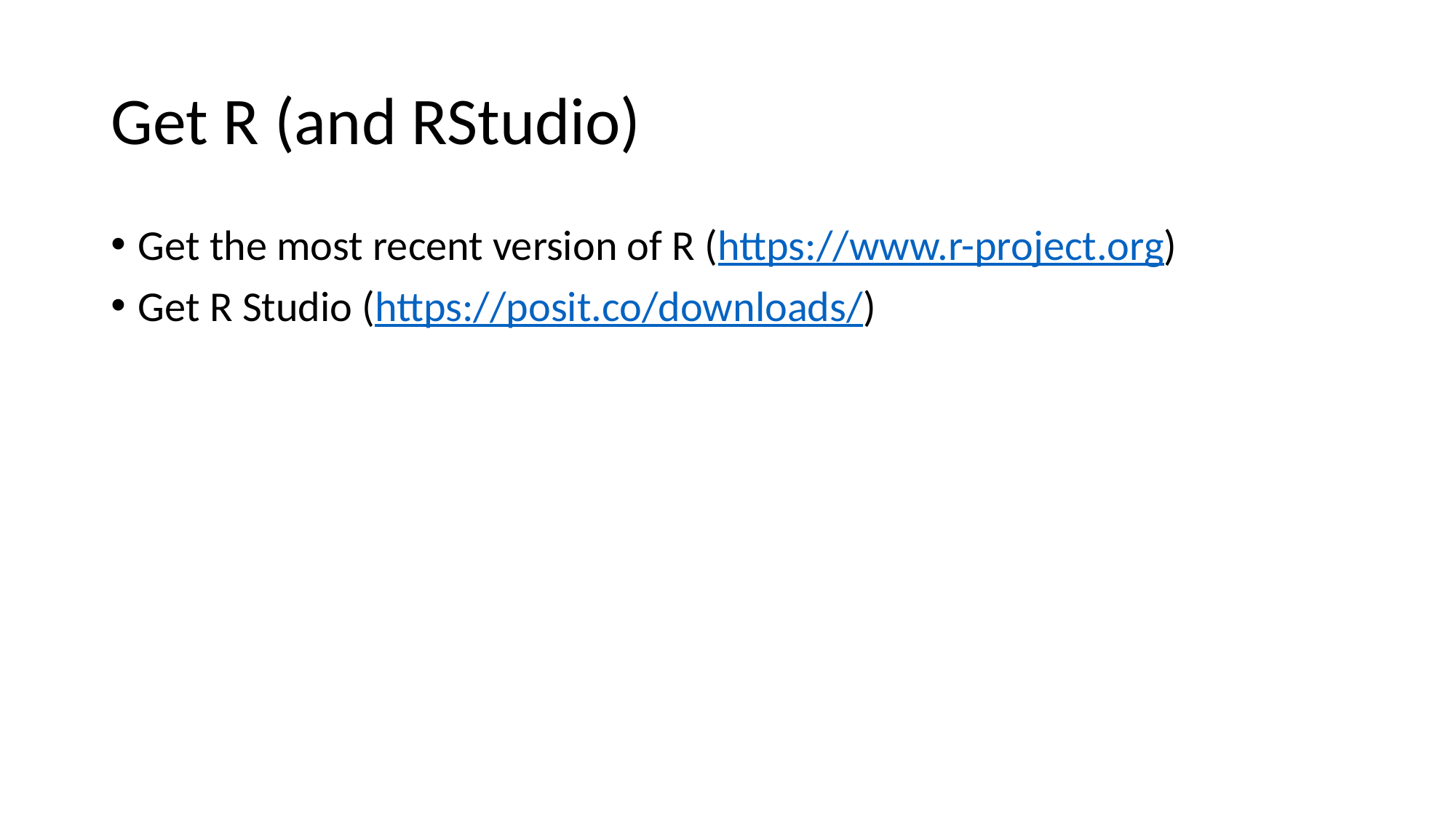

# Get R (and RStudio)
Get the most recent version of R (https://www.r-project.org)
Get R Studio (https://posit.co/downloads/)